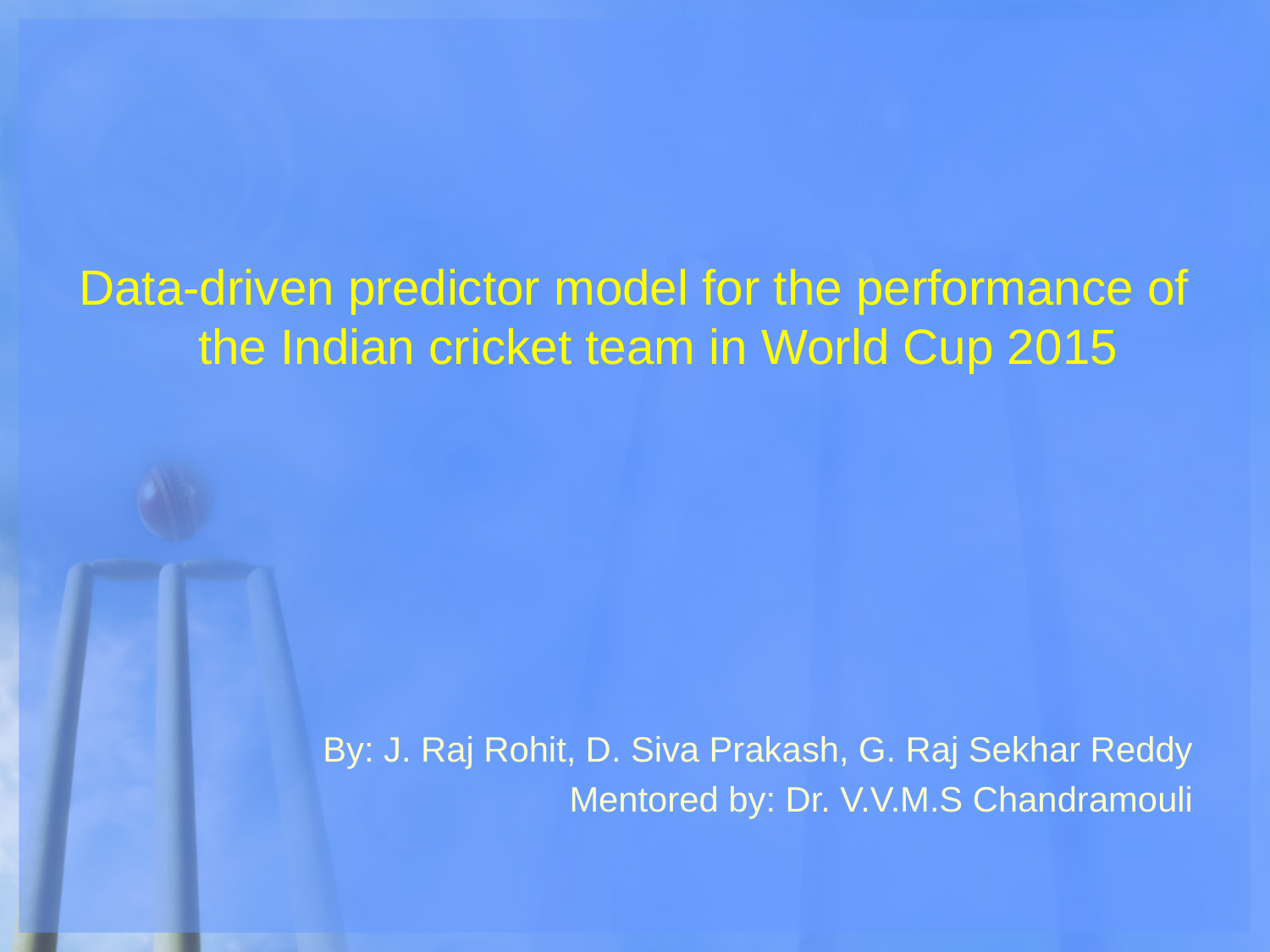

Data-driven predictor model for the performance of the Indian cricket team in World Cup 2015

By: J. Raj Rohit, D. Siva Prakash, G. Raj Sekhar Reddy
Mentored by: Dr. V.V.M.S Chandramouli